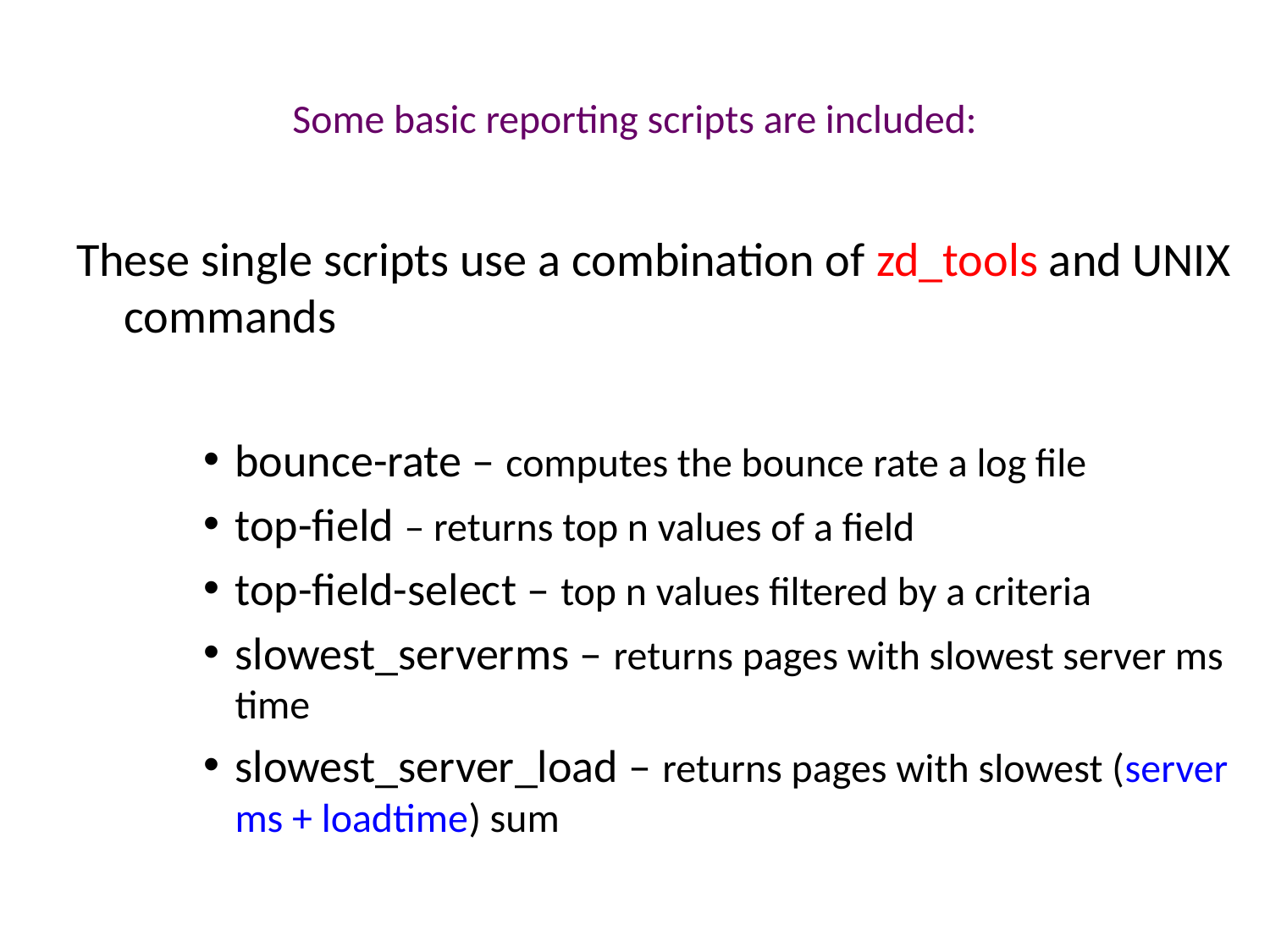

# Some basic reporting scripts are included:
These single scripts use a combination of zd_tools and UNIX commands

bounce-rate – computes the bounce rate a log file
top-field – returns top n values of a field
top-field-select – top n values filtered by a criteria
slowest_serverms – returns pages with slowest server ms time
slowest_server_load – returns pages with slowest (server ms + loadtime) sum